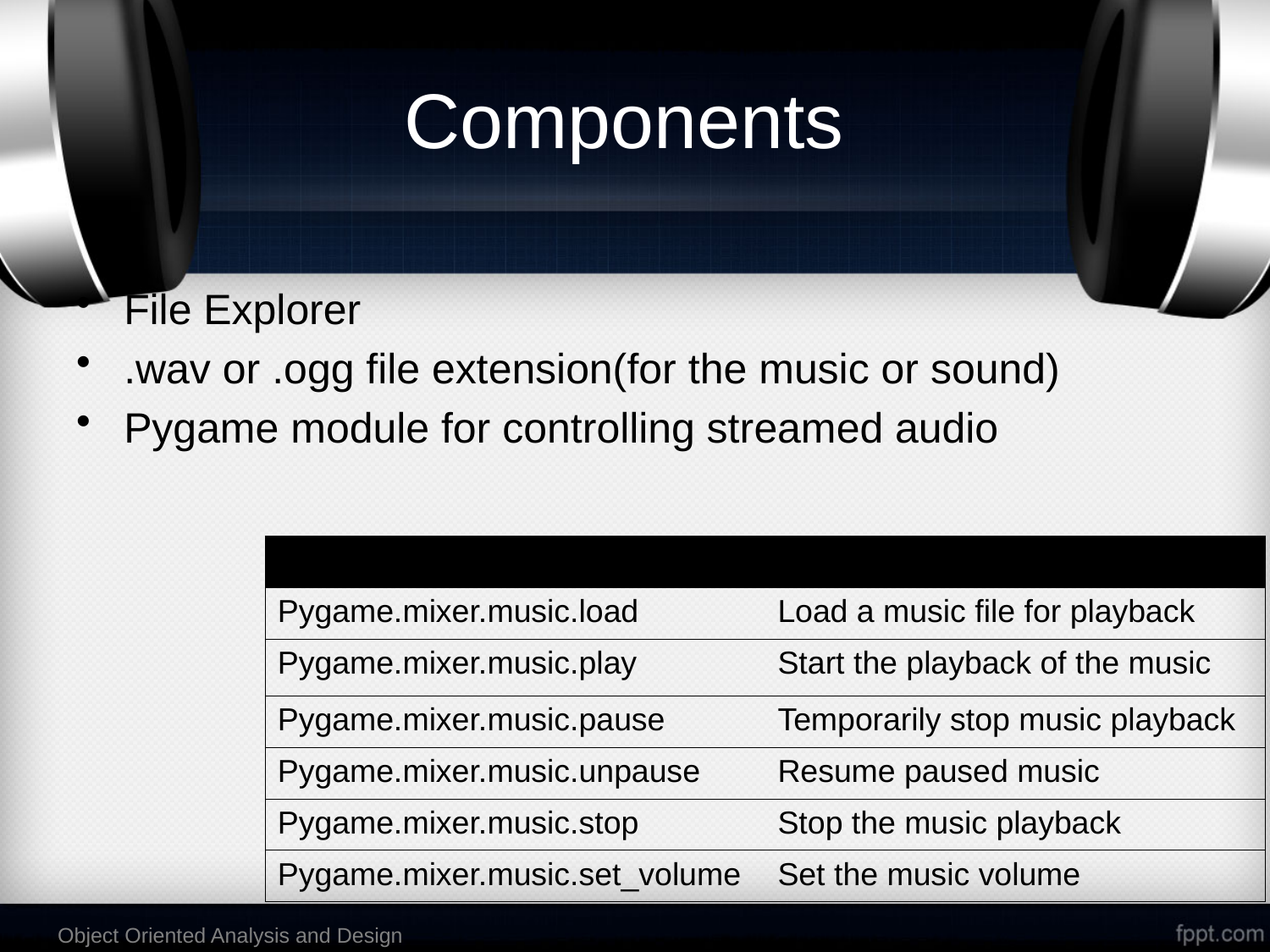

# Components
File Explorer
.wav or .ogg file extension(for the music or sound)
Pygame module for controlling streamed audio

|  |  |
| --- | --- |
| Pygame.mixer.music.load | Load a music file for playback |
| Pygame.mixer.music.play | Start the playback of the music |
| Pygame.mixer.music.pause | Temporarily stop music playback |
| Pygame.mixer.music.unpause | Resume paused music |
| Pygame.mixer.music.stop | Stop the music playback |
| Pygame.mixer.music.set\_volume | Set the music volume |
Object Oriented Analysis and Design